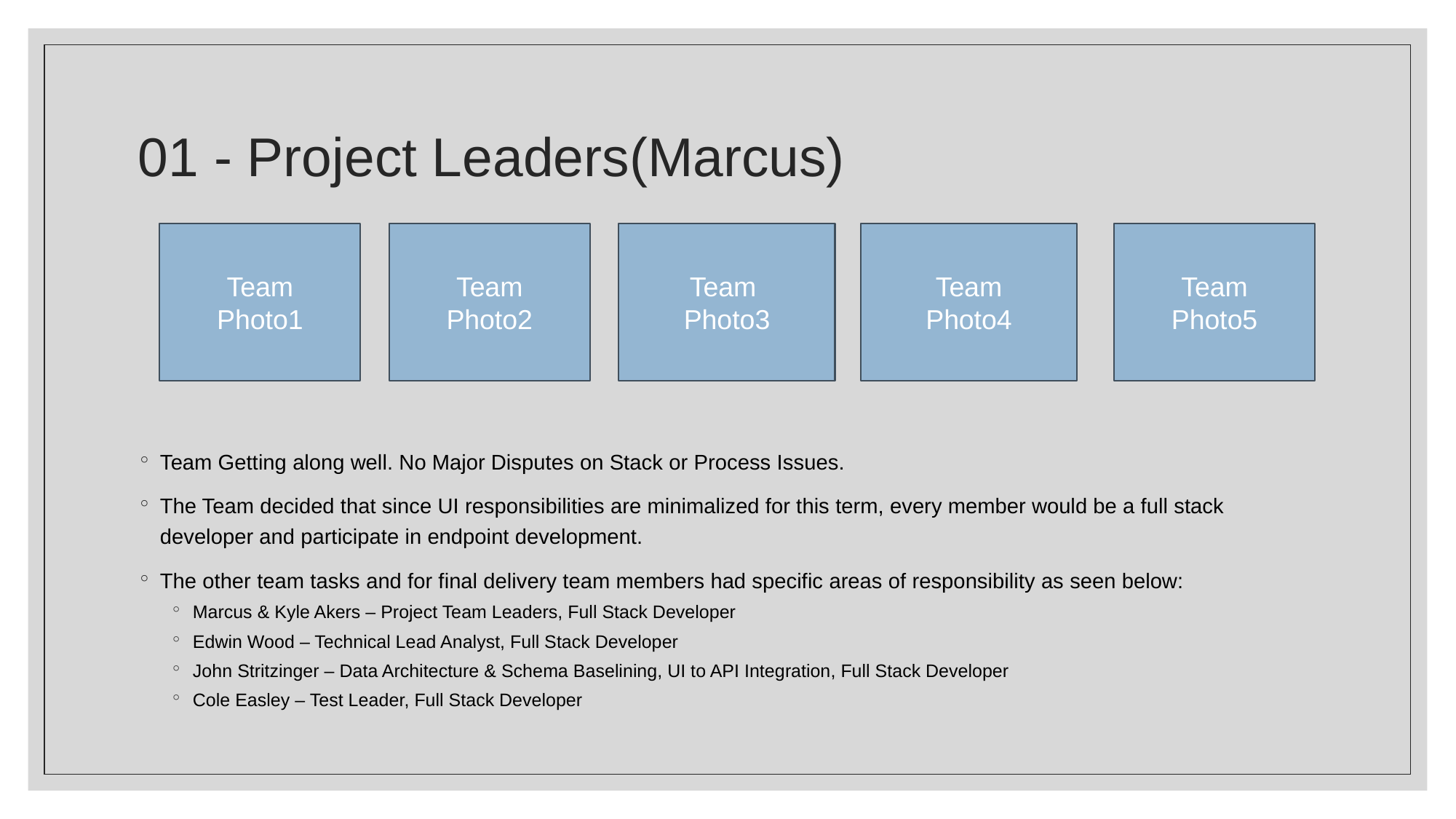

# 01 - Project Leaders(Marcus)
Team
Photo1
Team
Photo2
Team
Photo3
Team
Photo4
Team
Photo5
Team Getting along well. No Major Disputes on Stack or Process Issues.
The Team decided that since UI responsibilities are minimalized for this term, every member would be a full stack developer and participate in endpoint development.
The other team tasks and for final delivery team members had specific areas of responsibility as seen below:
Marcus & Kyle Akers – Project Team Leaders, Full Stack Developer
Edwin Wood – Technical Lead Analyst, Full Stack Developer
John Stritzinger – Data Architecture & Schema Baselining, UI to API Integration, Full Stack Developer
Cole Easley – Test Leader, Full Stack Developer